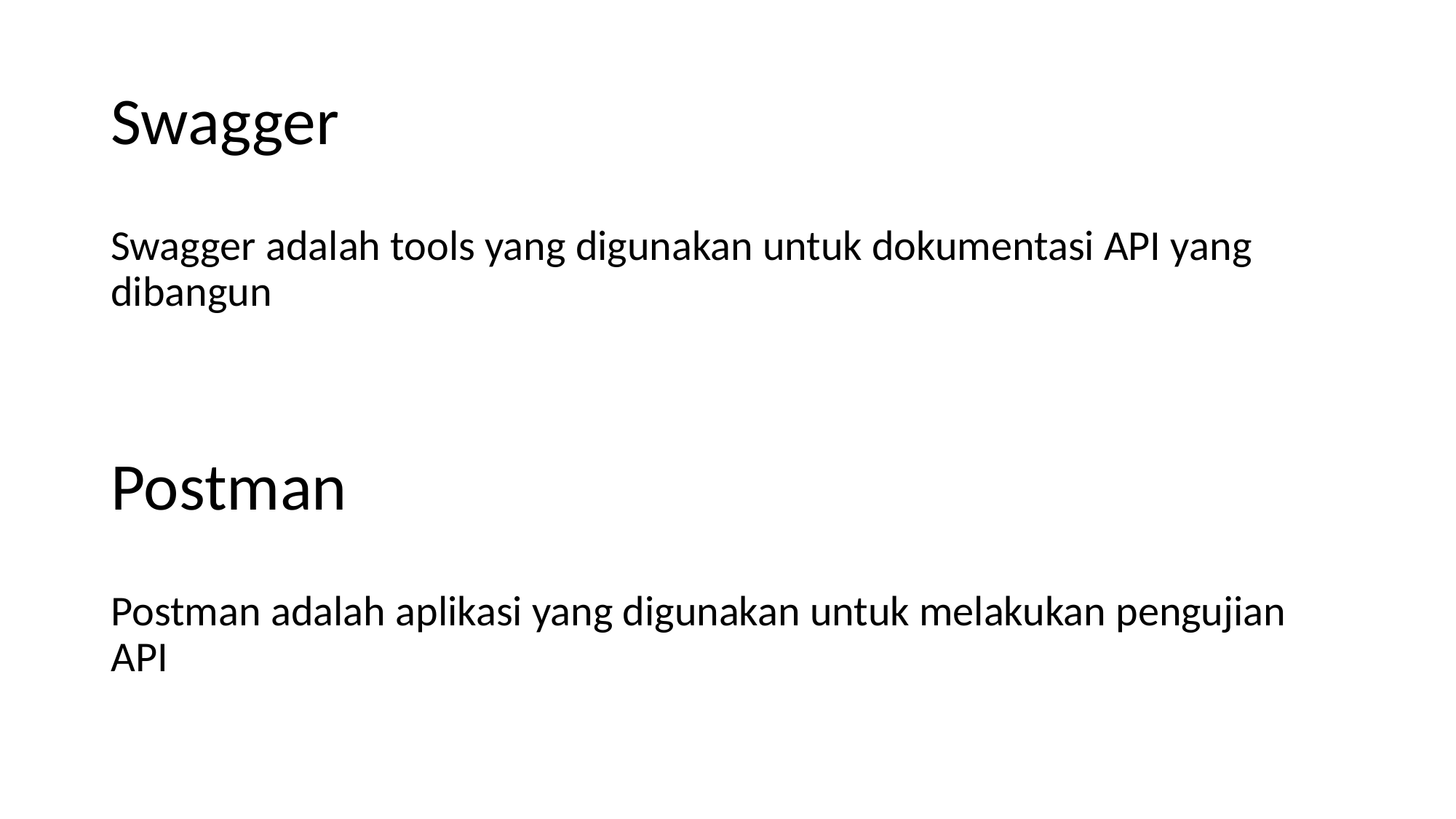

# Swagger
Swagger adalah tools yang digunakan untuk dokumentasi API yang dibangun
Postman
Postman adalah aplikasi yang digunakan untuk melakukan pengujian API